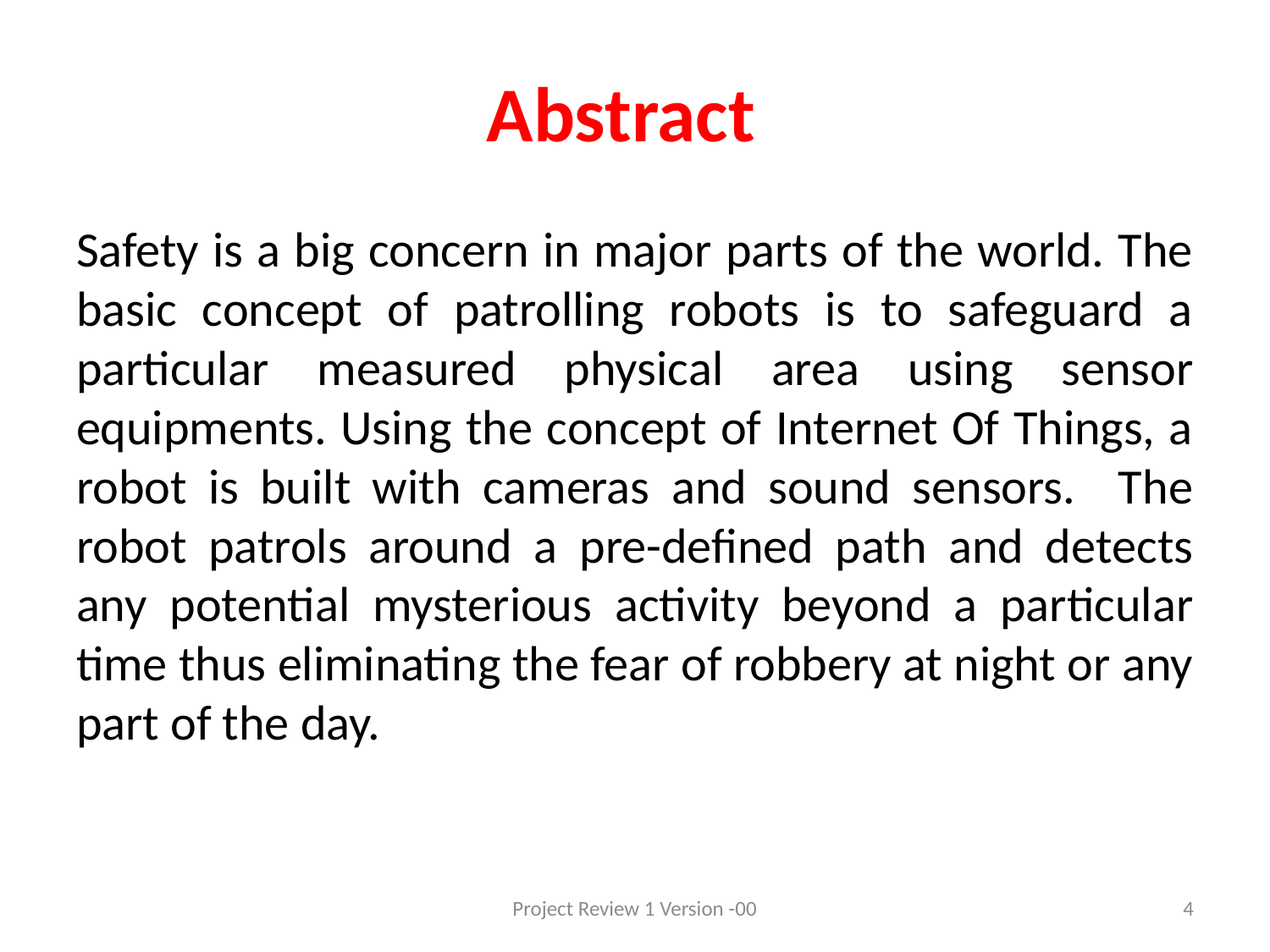

# Abstract
Safety is a big concern in major parts of the world. The basic concept of patrolling robots is to safeguard a particular measured physical area using sensor equipments. Using the concept of Internet Of Things, a robot is built with cameras and sound sensors.  The robot patrols around a pre-defined path and detects any potential mysterious activity beyond a particular time thus eliminating the fear of robbery at night or any part of the day.

Project Review 1 Version -00
4